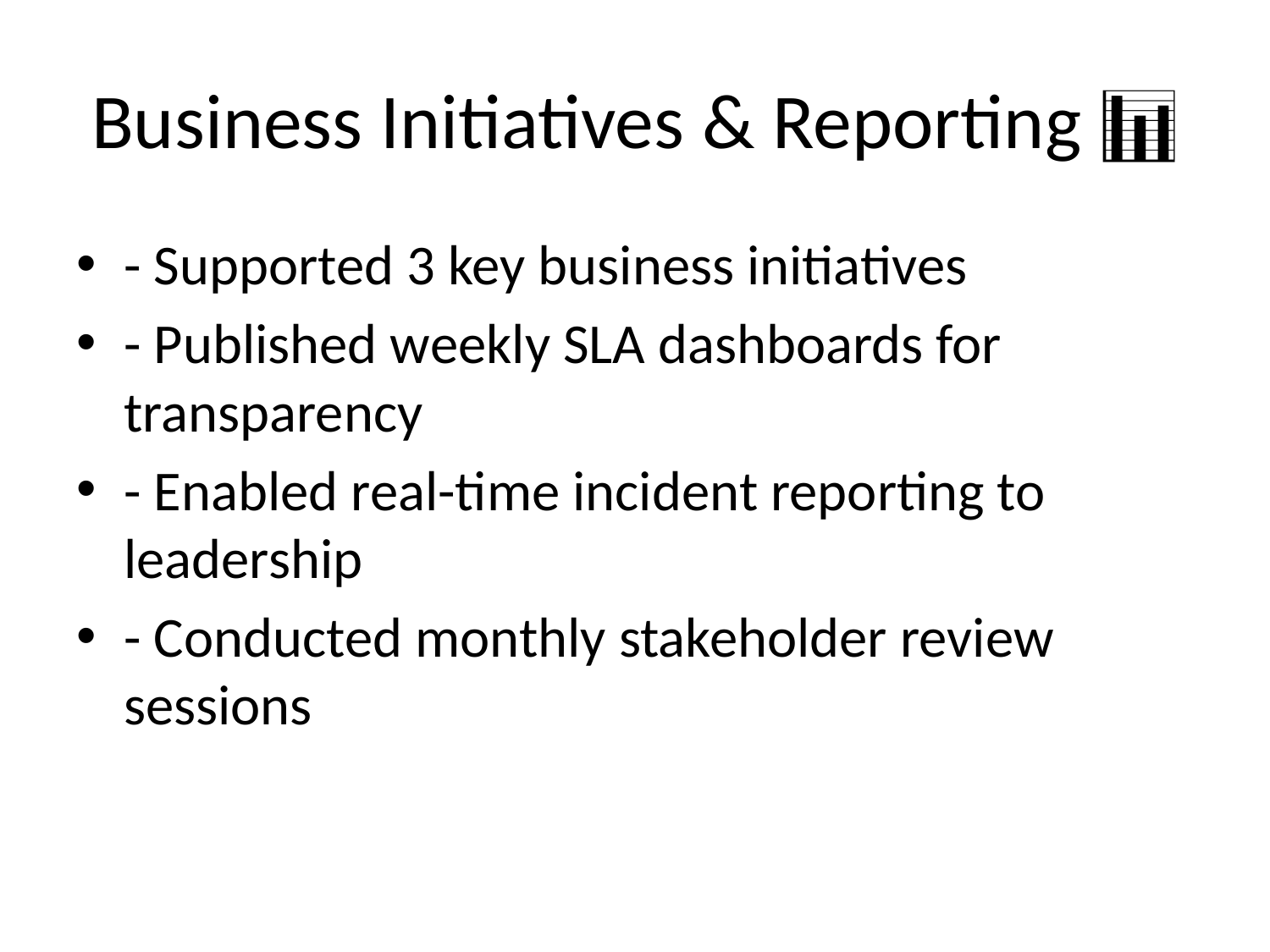

# Business Initiatives & Reporting 📊
- Supported 3 key business initiatives
- Published weekly SLA dashboards for transparency
- Enabled real-time incident reporting to leadership
- Conducted monthly stakeholder review sessions